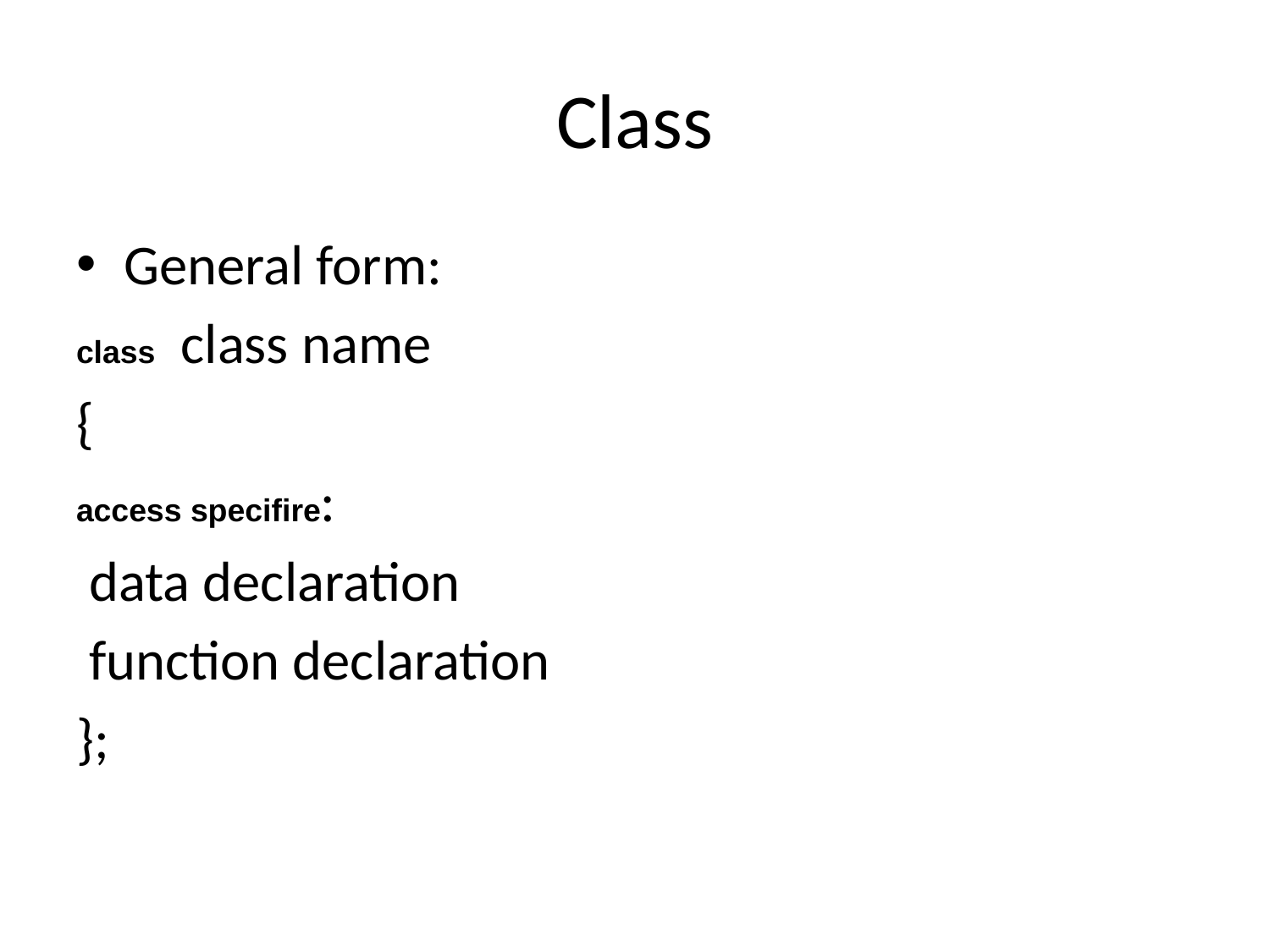

# Class
General form:
class  class name
{
access specifire:
 data declaration
 function declaration
};